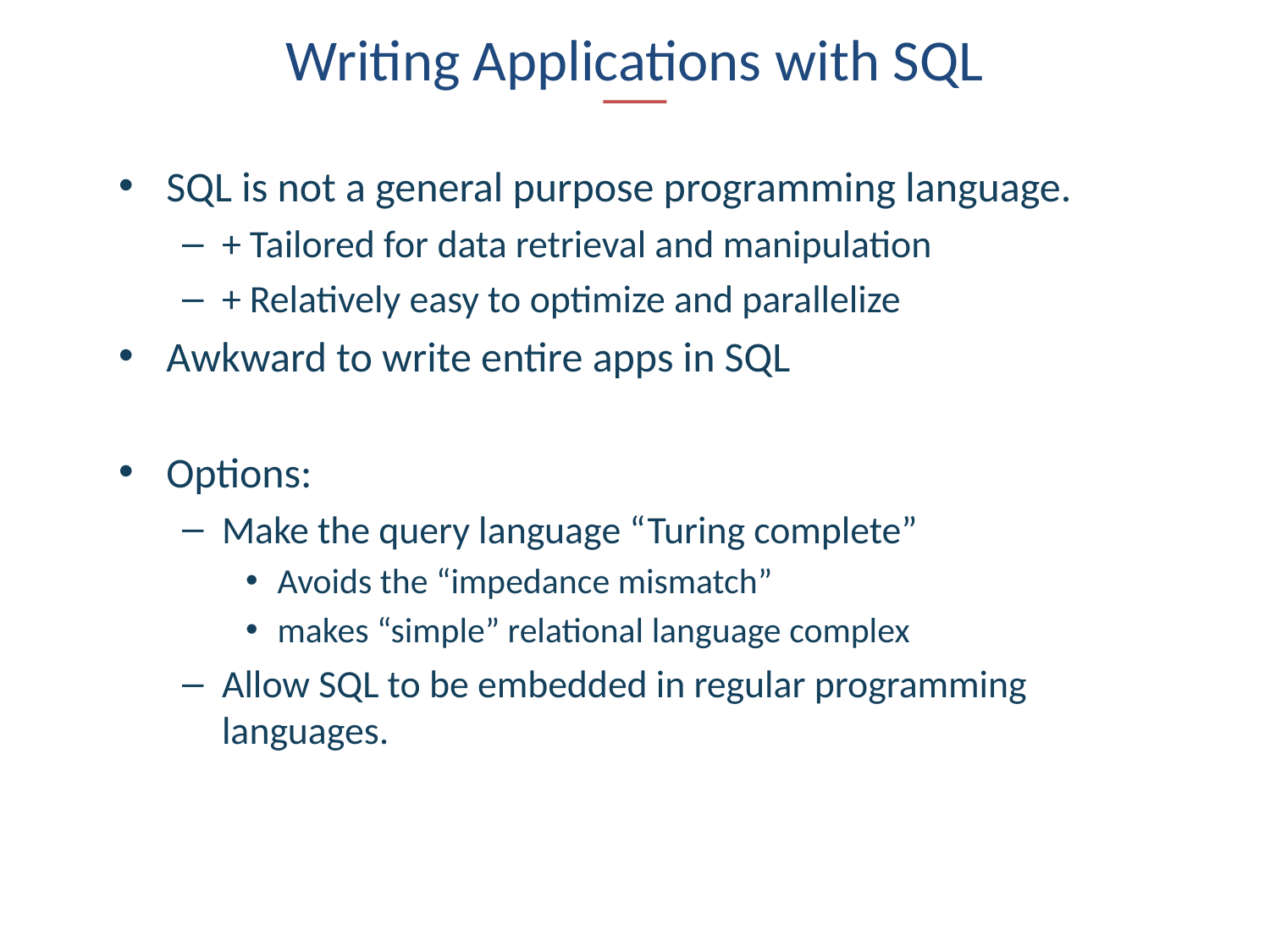

# Writing Applications with SQL

SQL is not a general purpose programming language.
+ Tailored for data retrieval and manipulation
+ Relatively easy to optimize and parallelize
Awkward to write entire apps in SQL

Options:
Make the query language “Turing complete”
Avoids the “impedance mismatch”
makes “simple” relational language complex
Allow SQL to be embedded in regular programming languages.